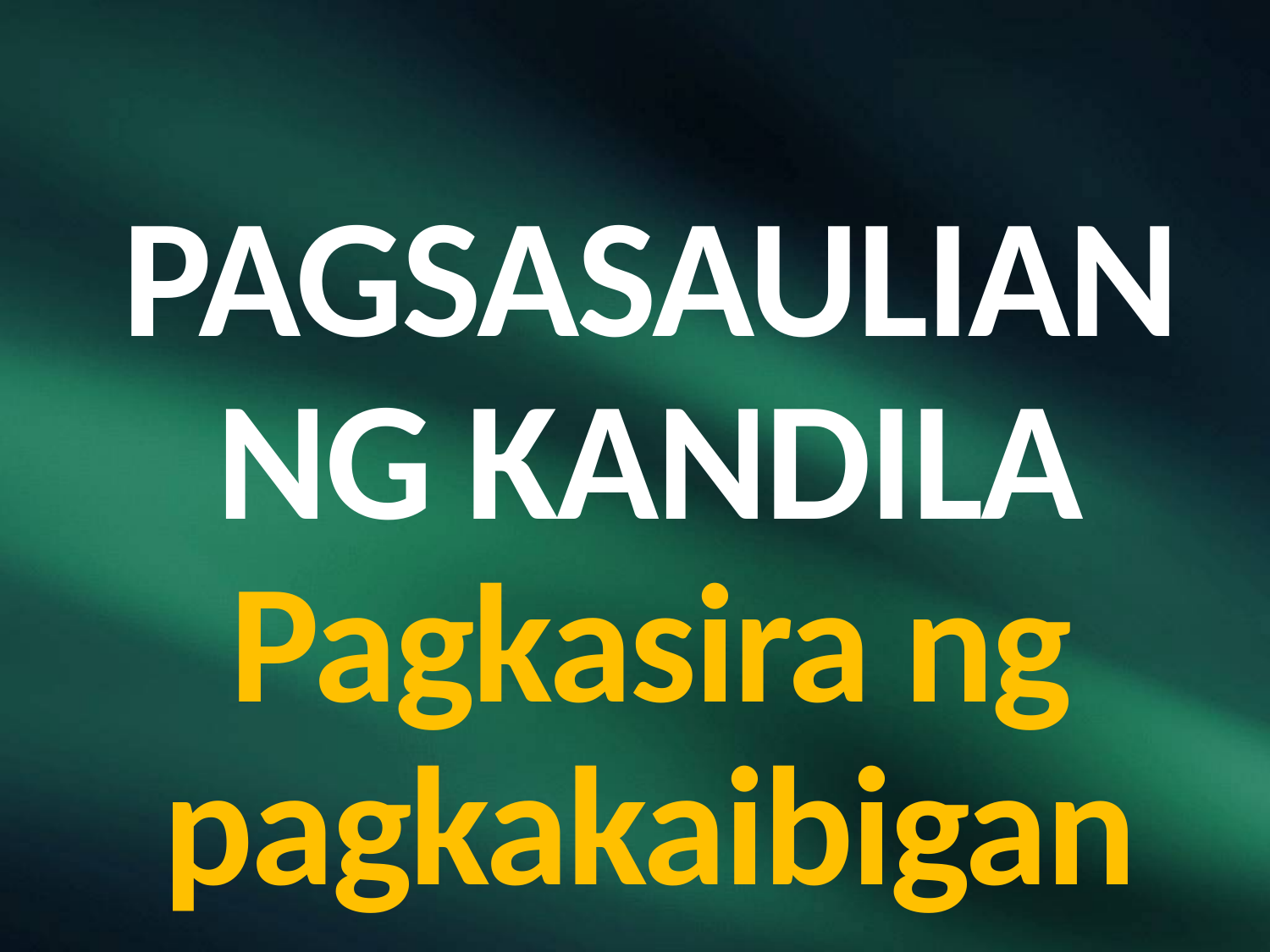

# PAGSASAULIAN NG KANDILA Pagkasira ng pagkakaibigan